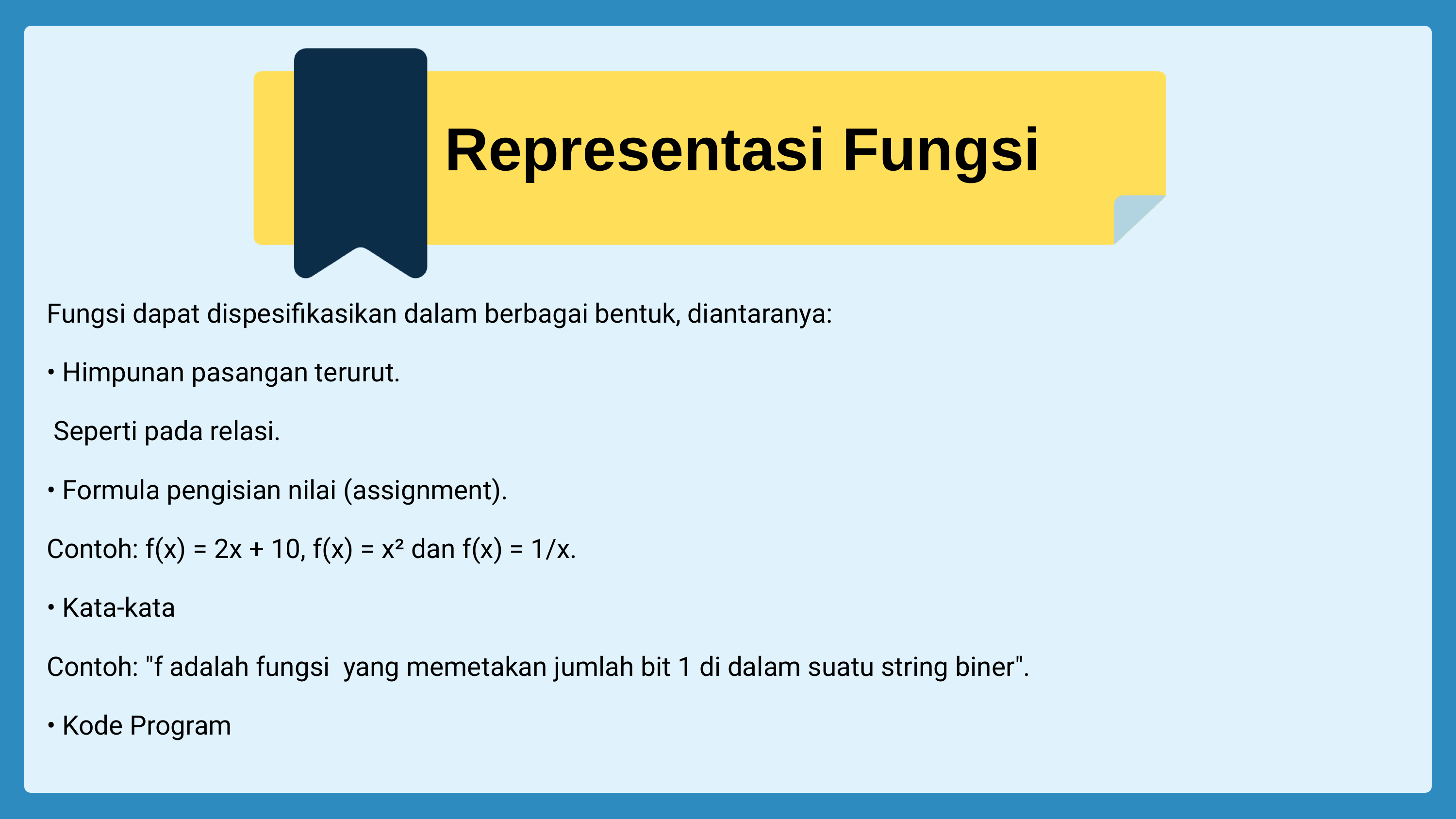

Representasi Fungsi

Fungsi dapat dispesifikasikan dalam berbagai bentuk, diantaranya:

• Himpunan pasangan terurut.

 Seperti pada relasi.

• Formula pengisian nilai (assignment).

Contoh: f(x) = 2x + 10, f(x) = x² dan f(x) = 1/x.

• Kata-kata

Contoh: "f adalah fungsi  yang memetakan jumlah bit 1 di dalam suatu string biner".

• Kode Program